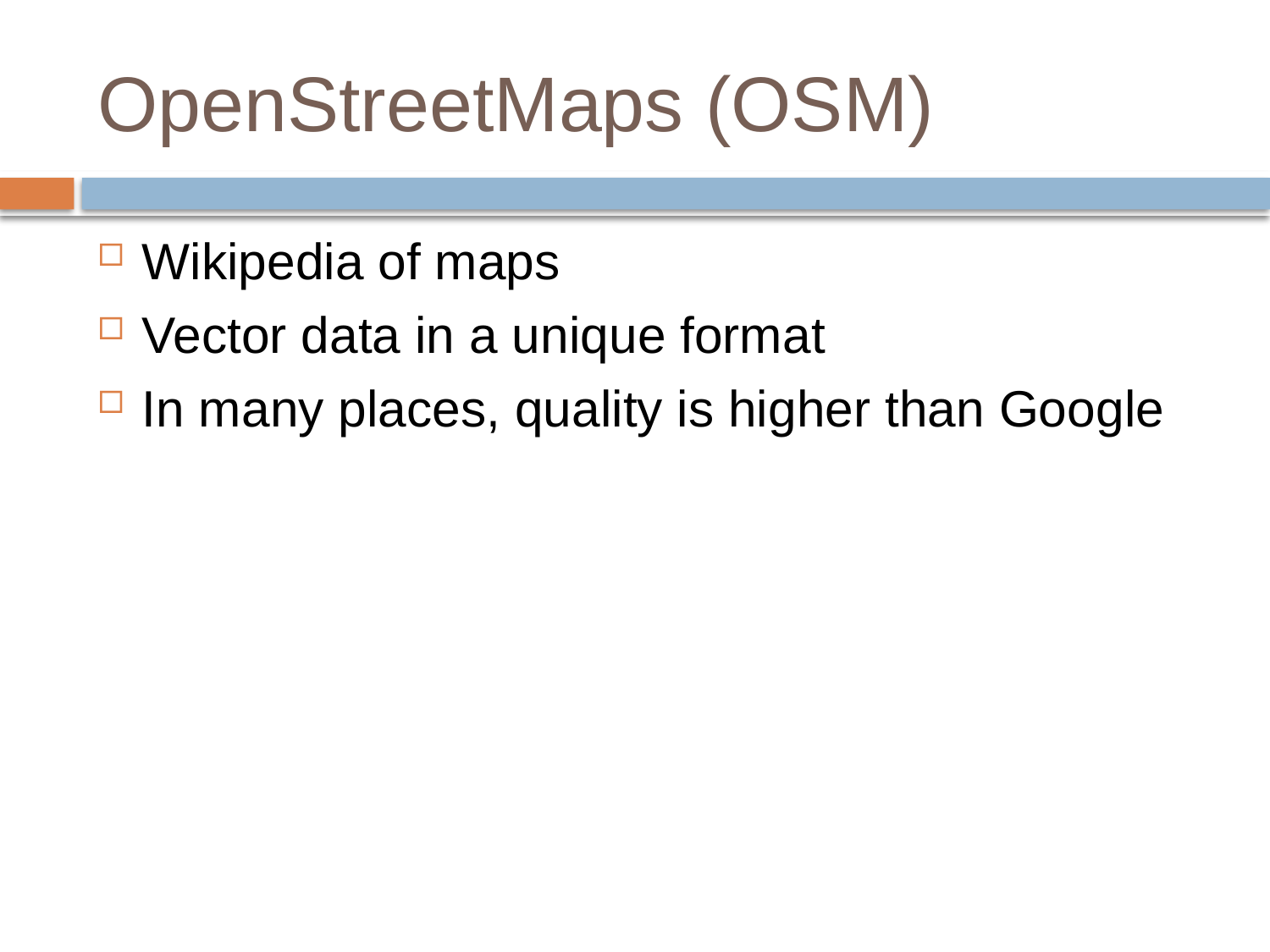

# OpenStreetMaps (OSM)
Wikipedia of maps
Vector data in a unique format
In many places, quality is higher than Google